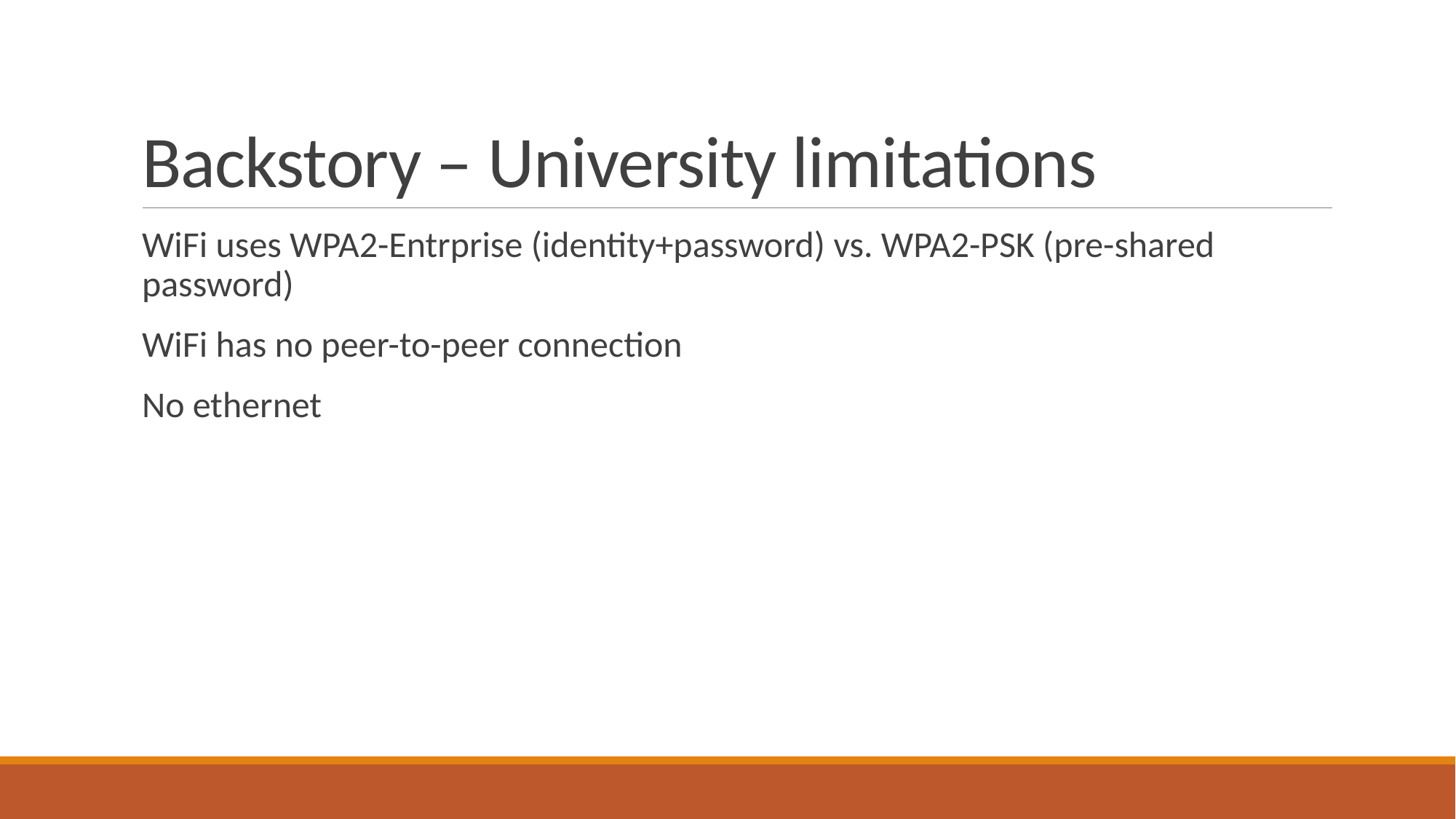

# Backstory – University limitations
WiFi uses WPA2-Entrprise (identity+password) vs. WPA2-PSK (pre-shared password)
WiFi has no peer-to-peer connection
No ethernet